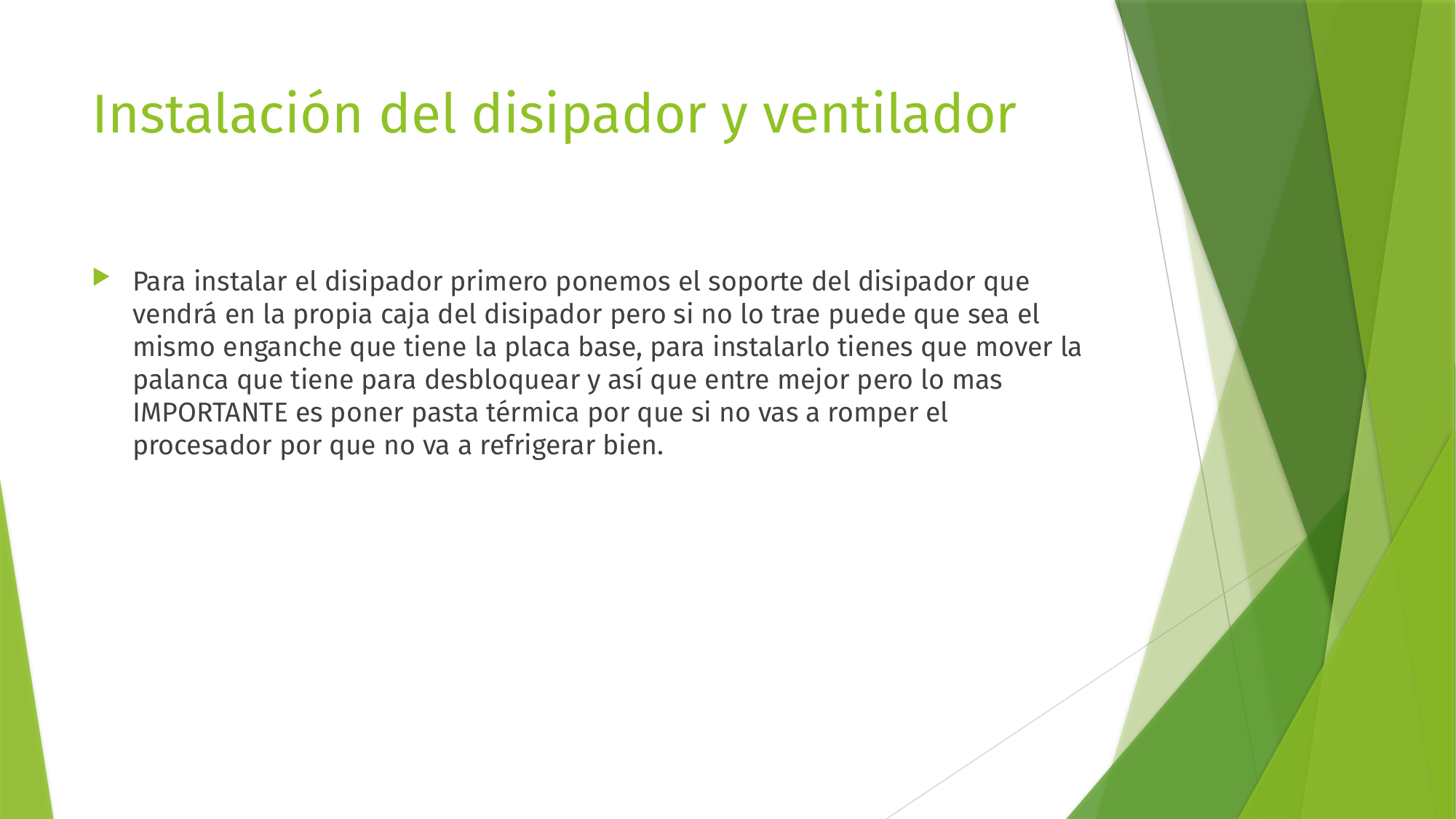

# Instalación del disipador y ventilador
Para instalar el disipador primero ponemos el soporte del disipador que vendrá en la propia caja del disipador pero si no lo trae puede que sea el mismo enganche que tiene la placa base, para instalarlo tienes que mover la palanca que tiene para desbloquear y así que entre mejor pero lo mas IMPORTANTE es poner pasta térmica por que si no vas a romper el procesador por que no va a refrigerar bien.